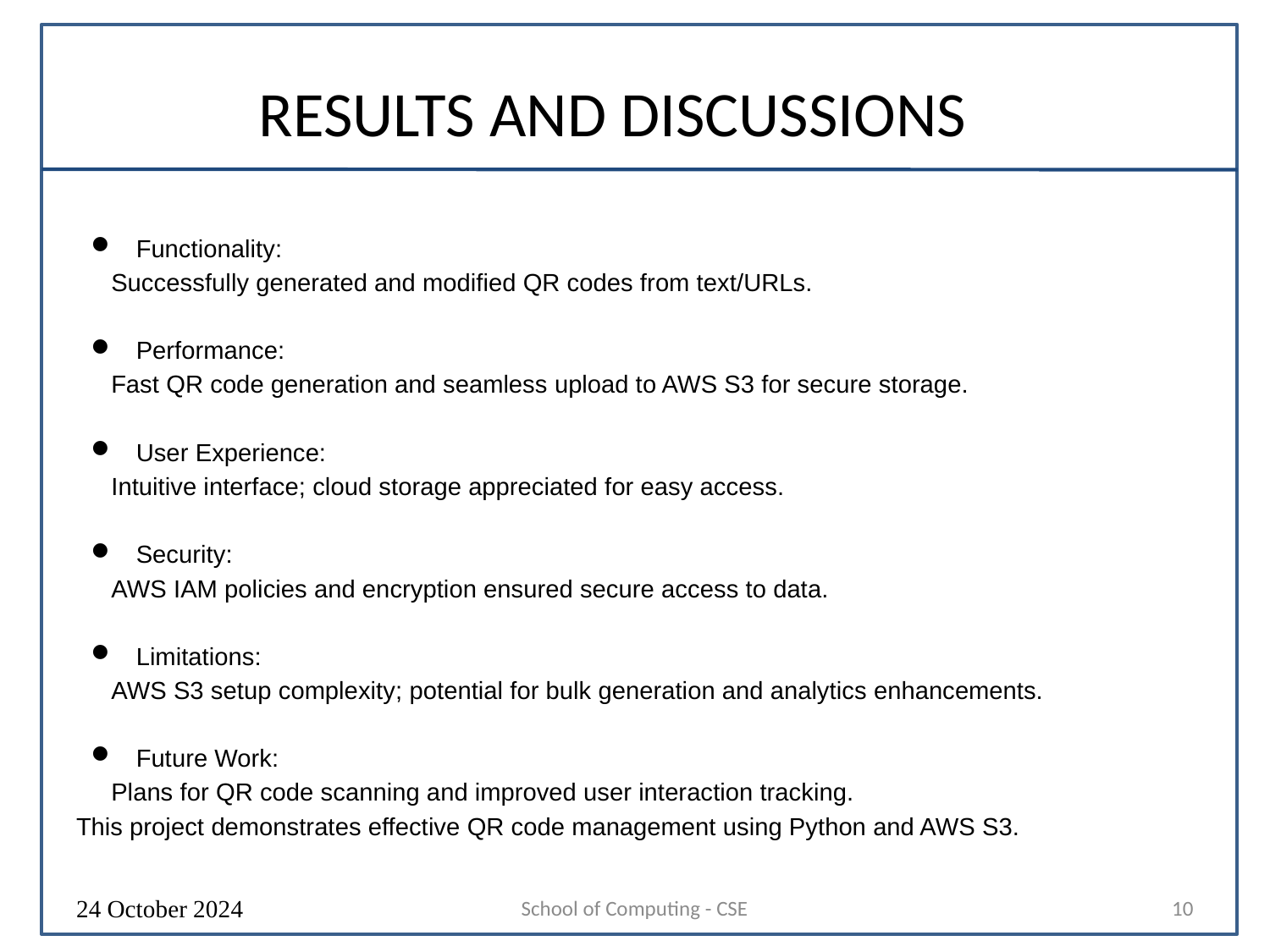

# RESULTS AND DISCUSSIONS
Functionality:
     Successfully generated and modified QR codes from text/URLs.

Performance:
     Fast QR code generation and seamless upload to AWS S3 for secure storage.

User Experience:
     Intuitive interface; cloud storage appreciated for easy access.

Security:
     AWS IAM policies and encryption ensured secure access to data.

Limitations:
     AWS S3 setup complexity; potential for bulk generation and analytics enhancements.

Future Work:
     Plans for QR code scanning and improved user interaction tracking.
This project demonstrates effective QR code management using Python and AWS S3.

24 October 2024
School of Computing - CSE
10